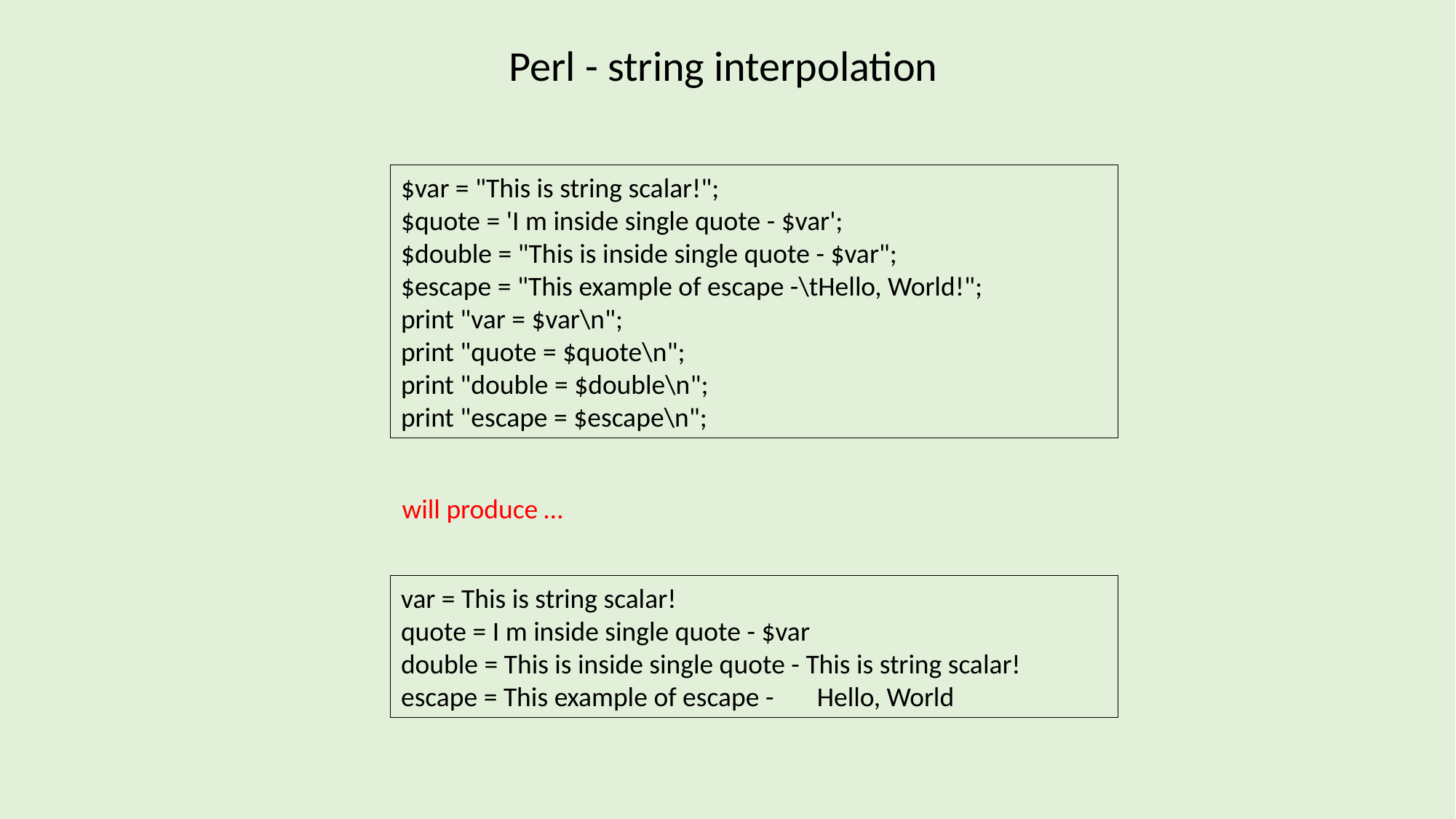

Perl - string interpolation
$var = "This is string scalar!";
$quote = 'I m inside single quote - $var';
$double = "This is inside single quote - $var";
$escape = "This example of escape -\tHello, World!";
print "var = $var\n";
print "quote = $quote\n";
print "double = $double\n";
print "escape = $escape\n";
will produce …
var = This is string scalar!
quote = I m inside single quote - $var
double = This is inside single quote - This is string scalar!
escape = This example of escape -       Hello, World